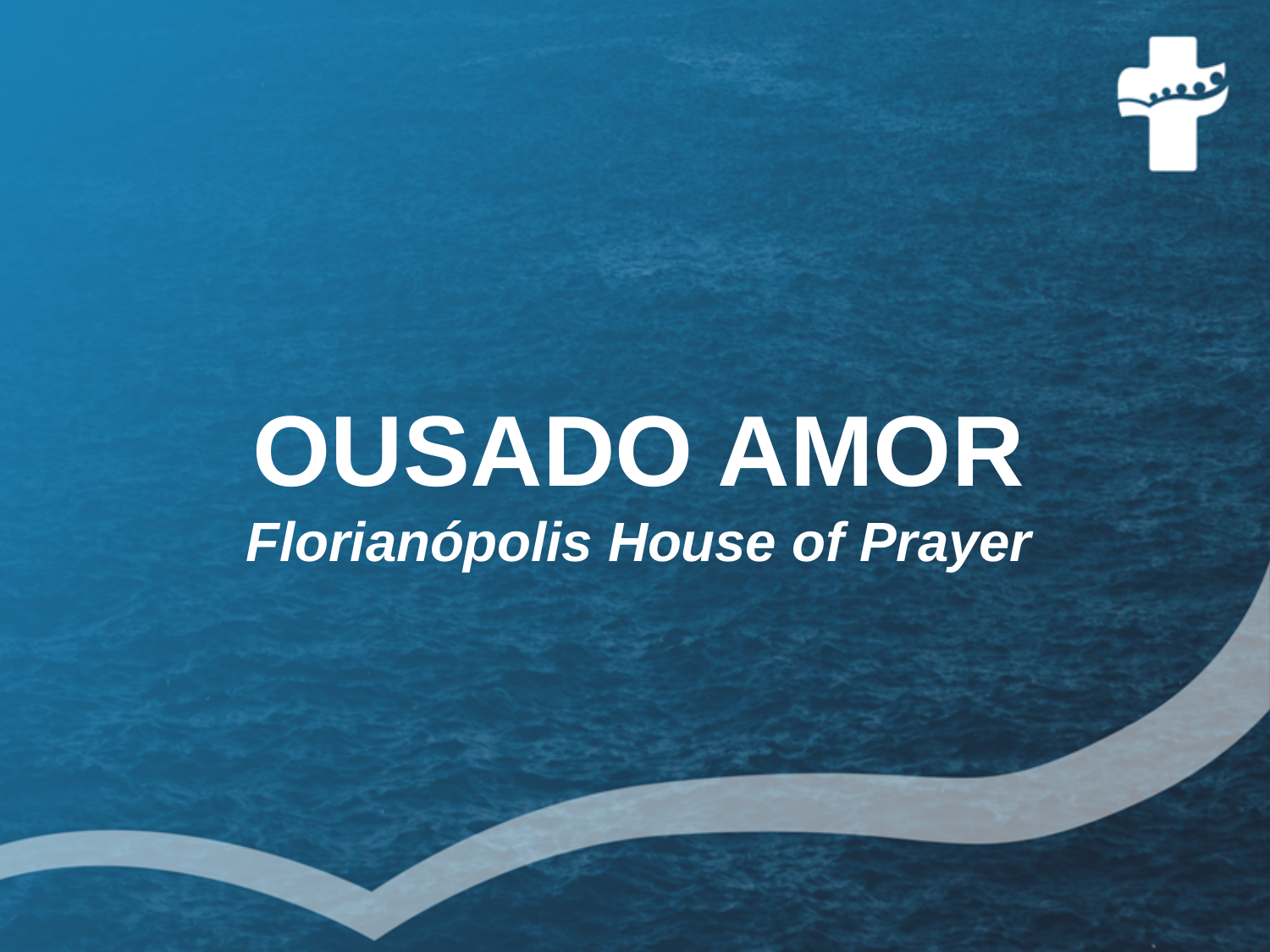

# OUSADO AMOR
Florianópolis House of Prayer